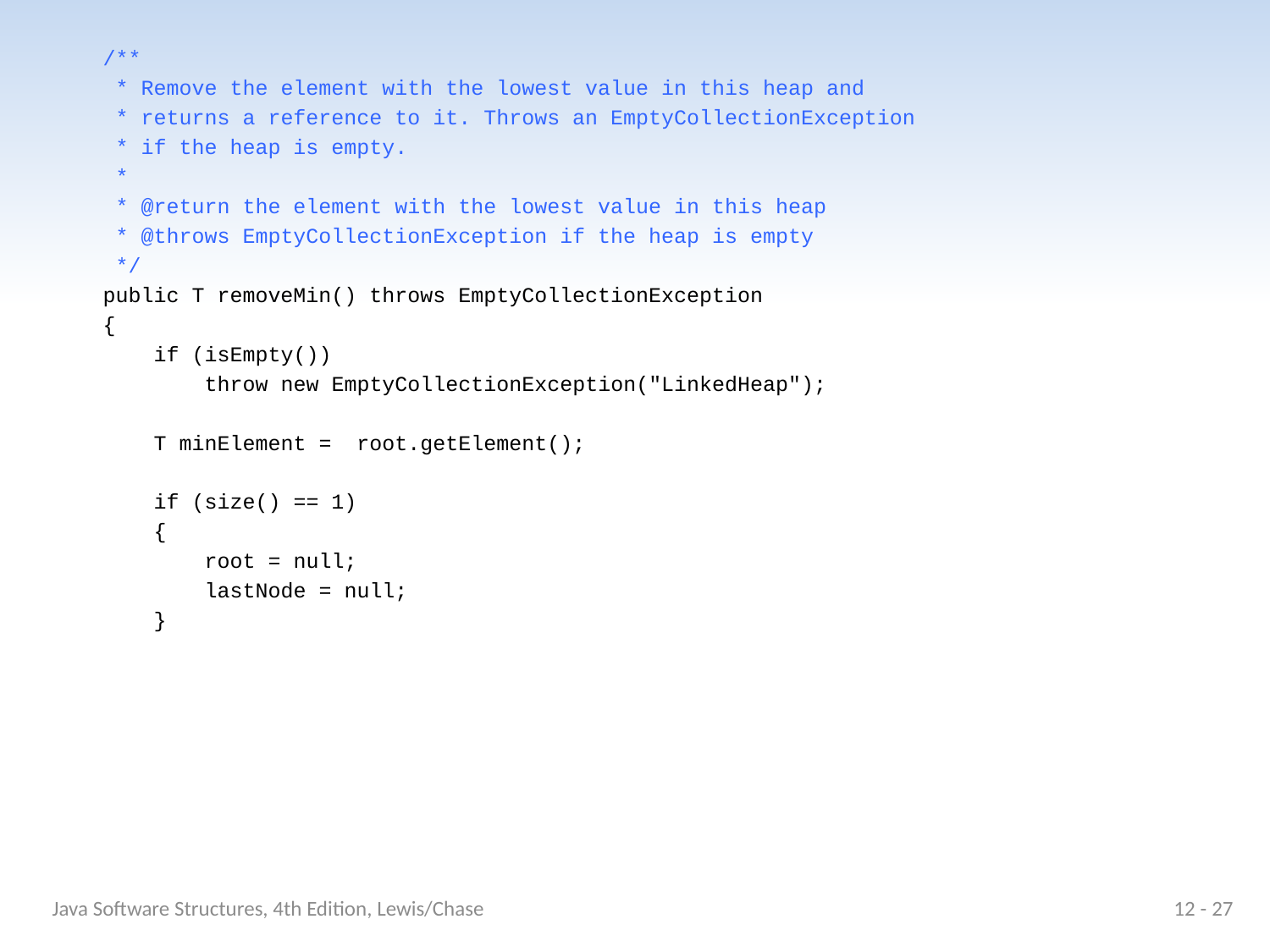

/**
     * Remove the element with the lowest value in this heap and
     * returns a reference to it. Throws an EmptyCollectionException
     * if the heap is empty.
     *
     * @return the element with the lowest value in this heap
     * @throws EmptyCollectionException if the heap is empty
     */
    public T removeMin() throws EmptyCollectionException
    {
        if (isEmpty())
            throw new EmptyCollectionException("LinkedHeap");

        T minElement =  root.getElement();

        if (size() == 1)
        {
            root = null;
            lastNode = null;
        }

Java Software Structures, 4th Edition, Lewis/Chase
12 - 27